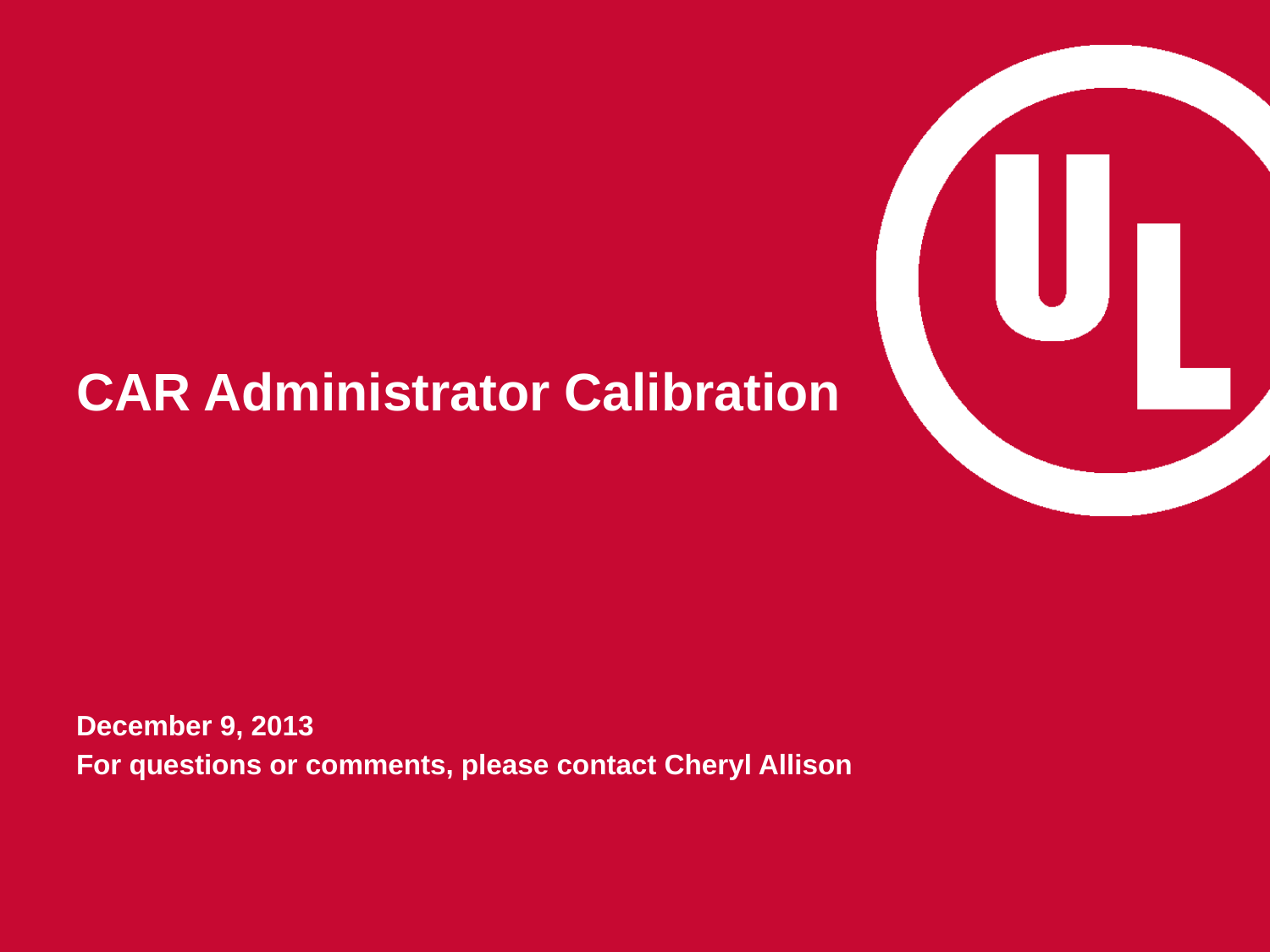

# CAR Administrator Calibration
December 9, 2013
For questions or comments, please contact Cheryl Allison